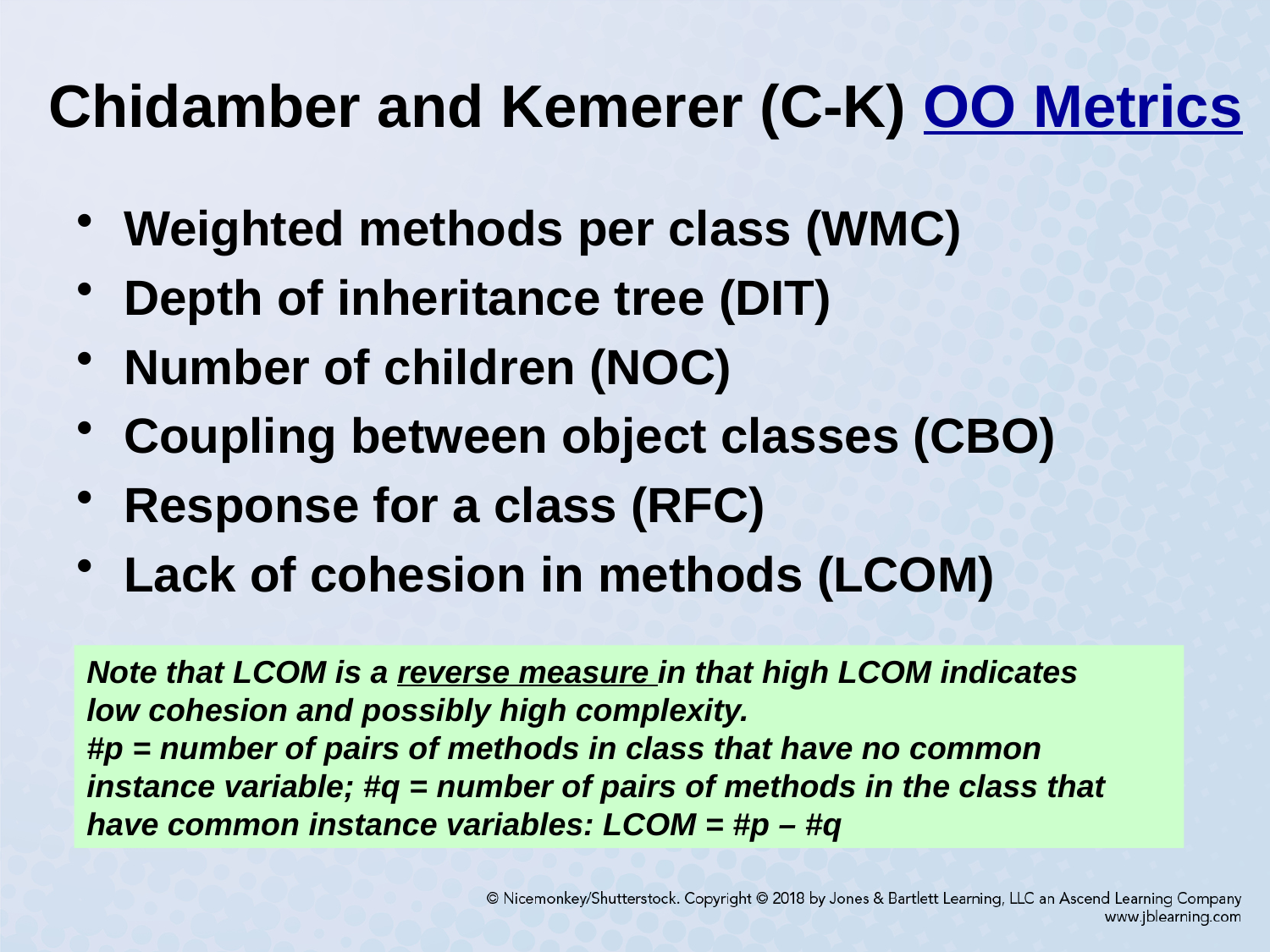

# Chidamber and Kemerer (C-K) OO Metrics
Weighted methods per class (WMC)
Depth of inheritance tree (DIT)
Number of children (NOC)
Coupling between object classes (CBO)
Response for a class (RFC)
Lack of cohesion in methods (LCOM)

Note that LCOM is a reverse measure in that high LCOM indicates
low cohesion and possibly high complexity.
#p = number of pairs of methods in class that have no common instance variable; #q = number of pairs of methods in the class that have common instance variables: LCOM = #p – #q